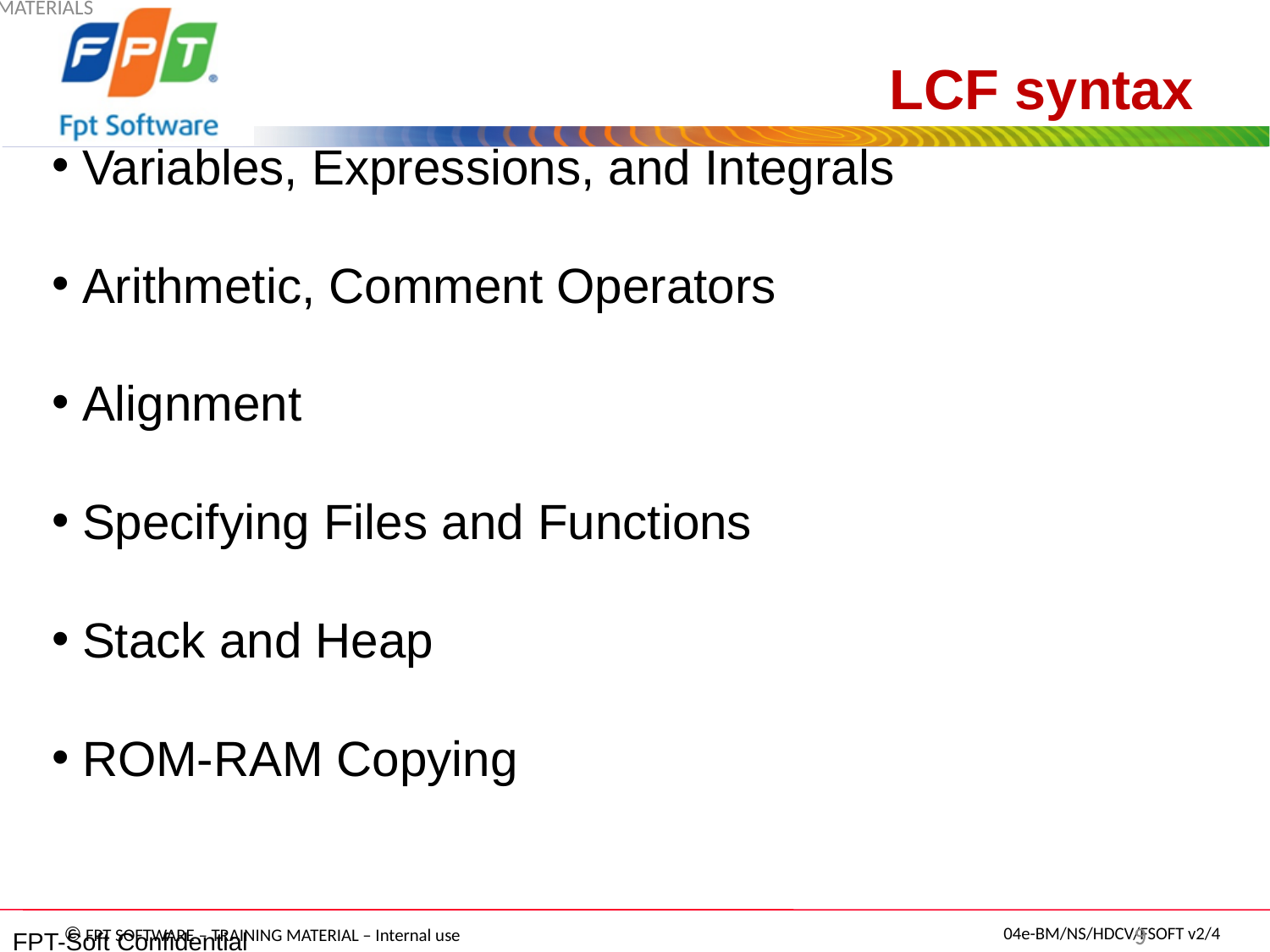

# LCF syntax
Variables, Expressions, and Integrals

Arithmetic, Comment Operators

Alignment

Specifying Files and Functions

Stack and Heap

ROM-RAM Copying
TRAINING MATERIALS
FPT-Soft Confidential
 9